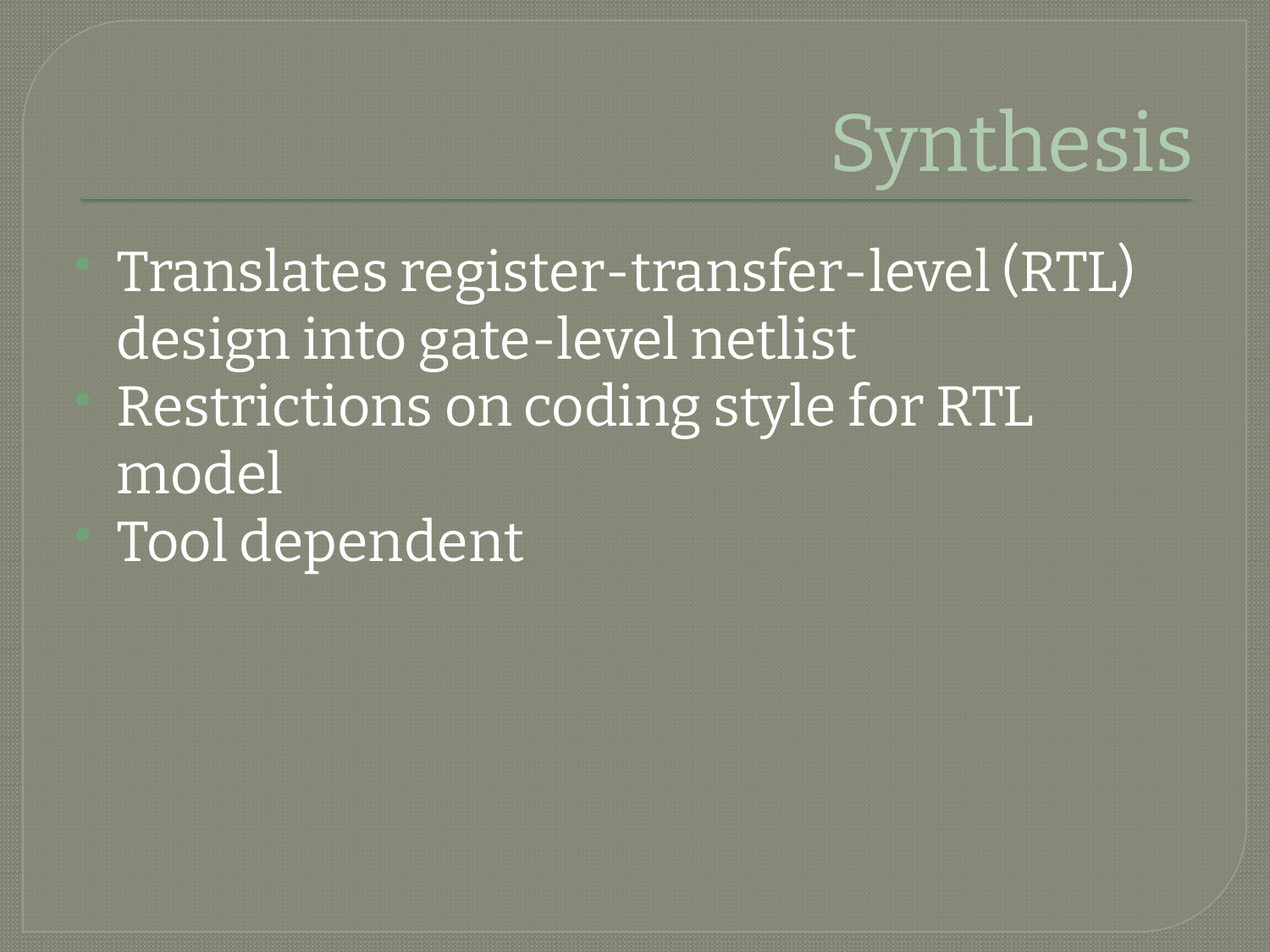

# Synthesis
Translates register-transfer-level (RTL) design into gate-level netlist
Restrictions on coding style for RTL model
Tool dependent